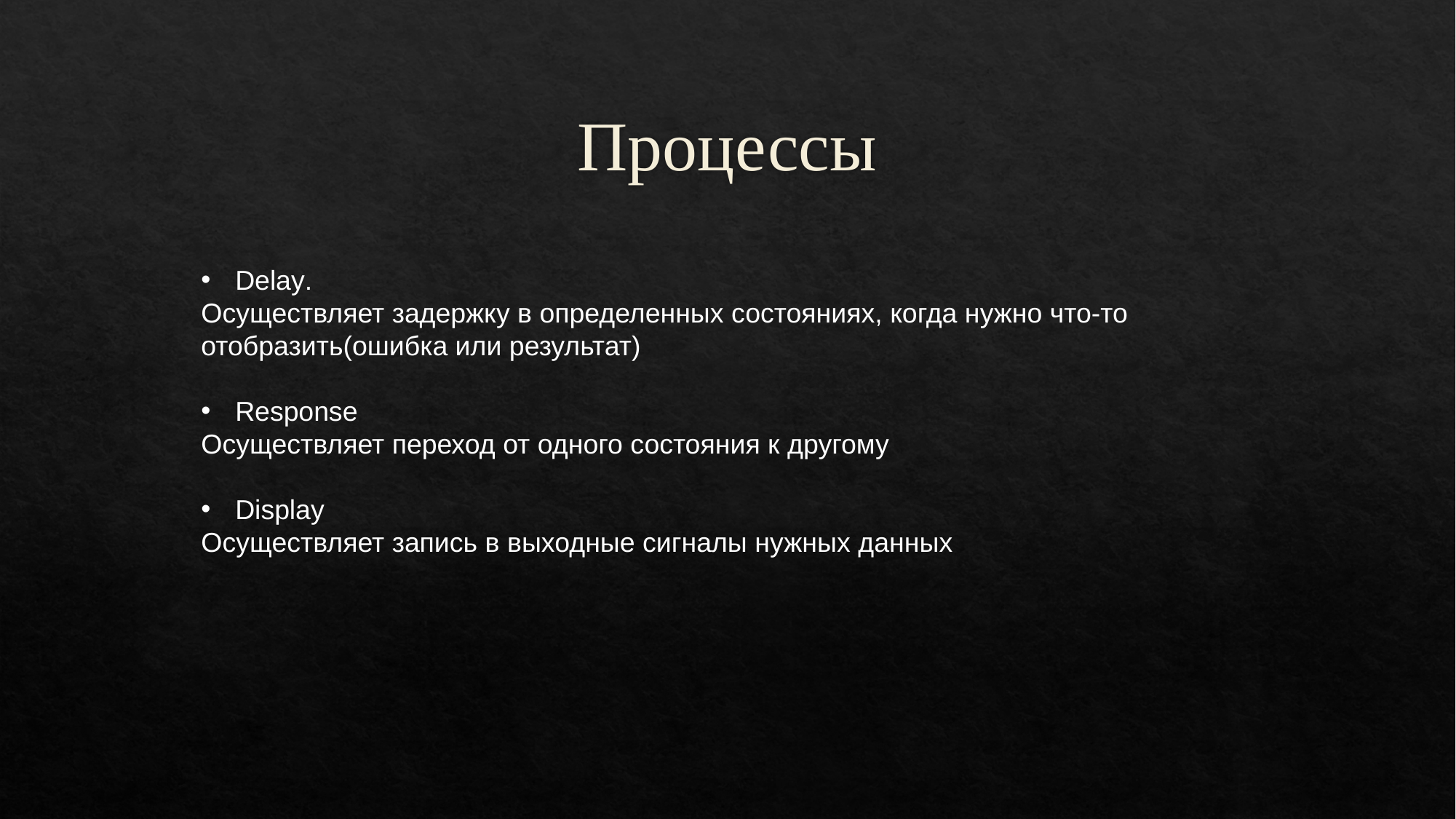

# Процессы
Delay.
Осуществляет задержку в определенных состояниях, когда нужно что-то отобразить(ошибка или результат)

Response
Осуществляет переход от одного состояния к другому

Display
Осуществляет запись в выходные сигналы нужных данных